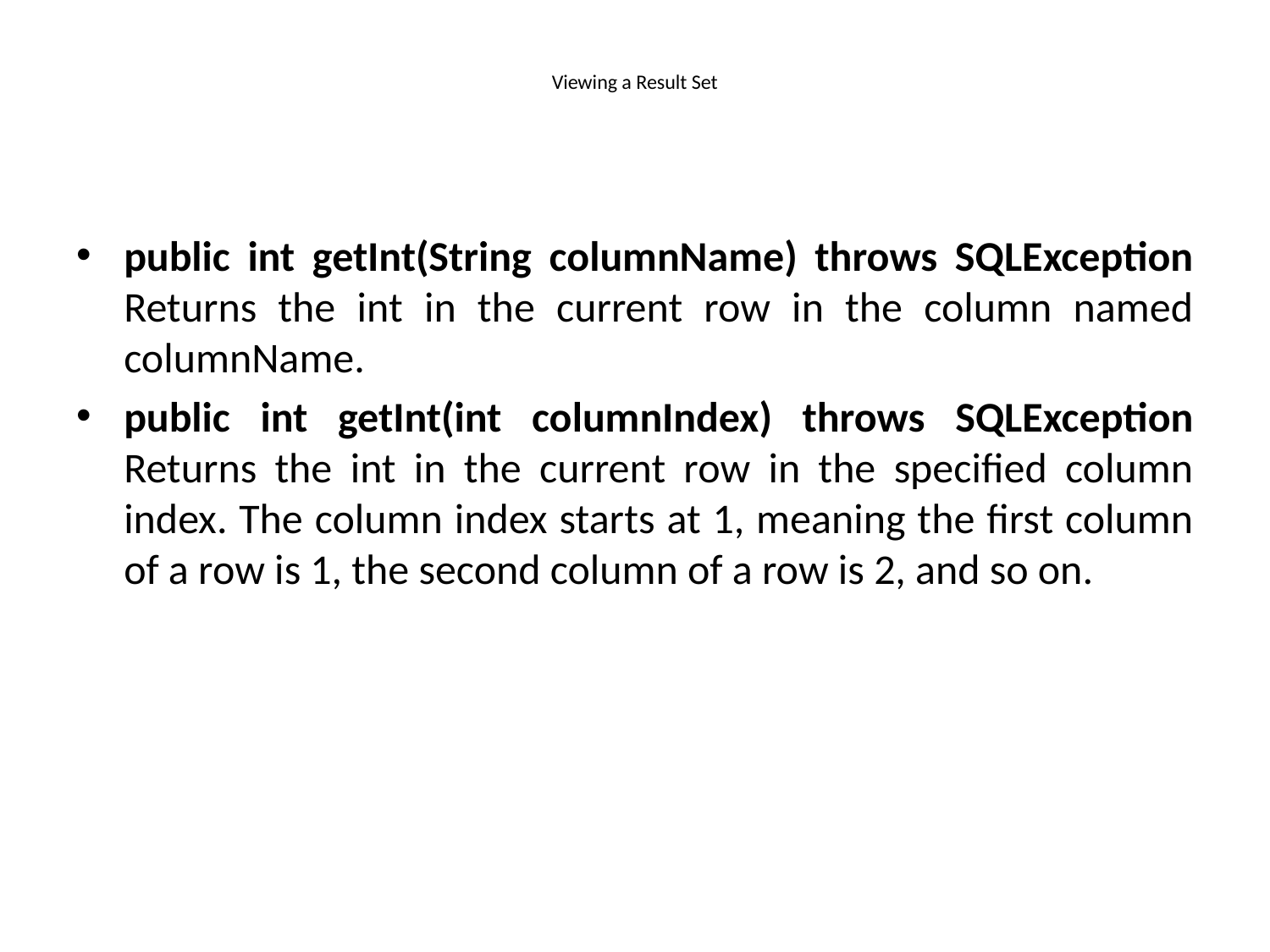

# Viewing a Result Set
public int getInt(String columnName) throws SQLException
Returns the int in the current row in the column named columnName.
public int getInt(int columnIndex) throws SQLException
Returns the int in the current row in the specified column index. The column index starts at 1, meaning the first column of a row is 1, the second column of a row is 2, and so on.